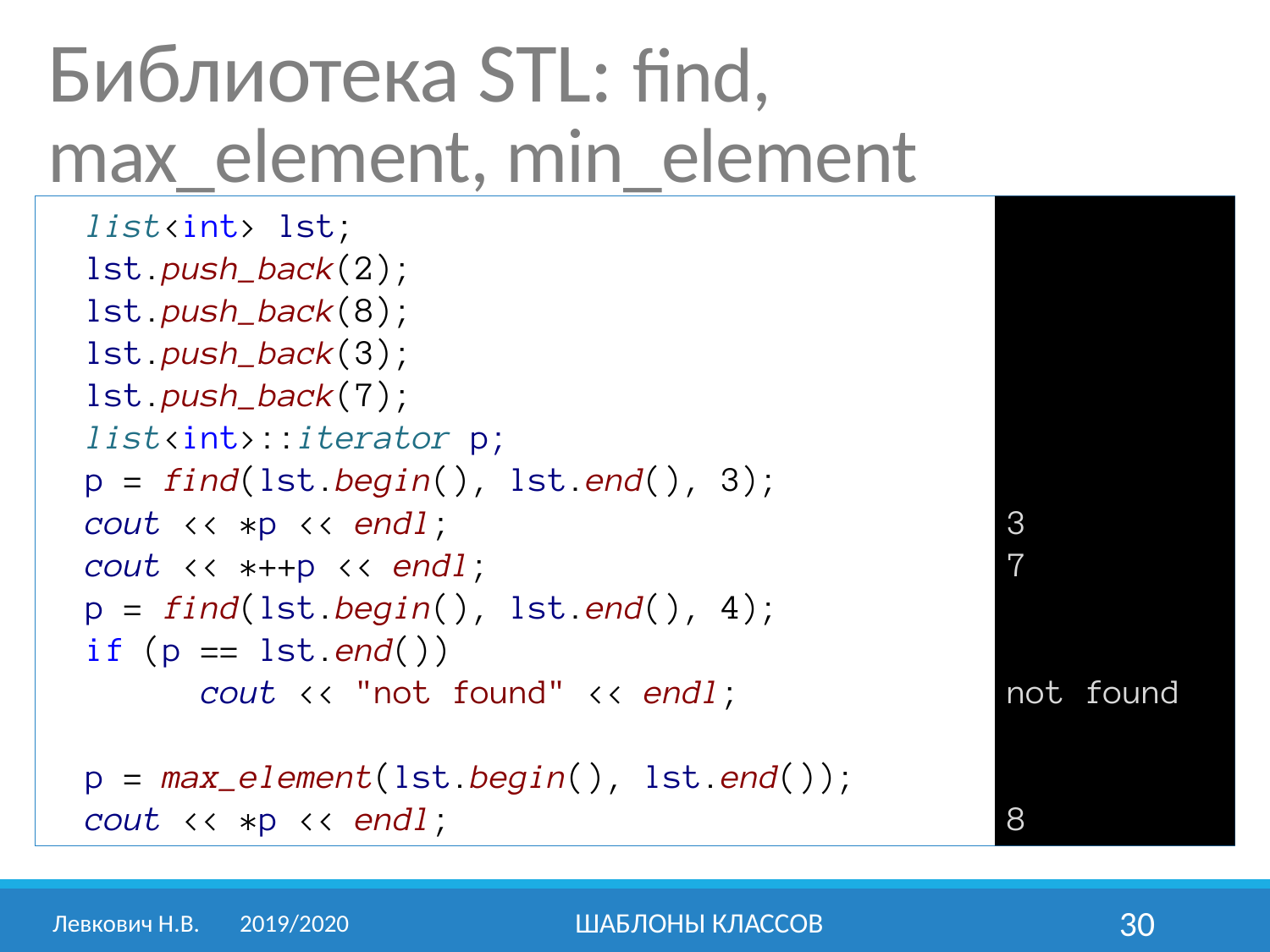

Библиотека STL: find,
max_element, min_element
  list<int> lst;
  lst.push_back(2);
  lst.push_back(8);
  lst.push_back(3);
  lst.push_back(7);
  list<int>::iterator p;
  p = find(lst.begin(), lst.end(), 3);
  cout << *p << endl;
  cout << *++p << endl;
  p = find(lst.begin(), lst.end(), 4);
  if (p == lst.end())
        cout << "not found" << endl;

  p = max_element(lst.begin(), lst.end());
  cout << *p << endl;

3
7

not found

8

Левкович Н.В. 	2019/2020
Шаблоны классов
30